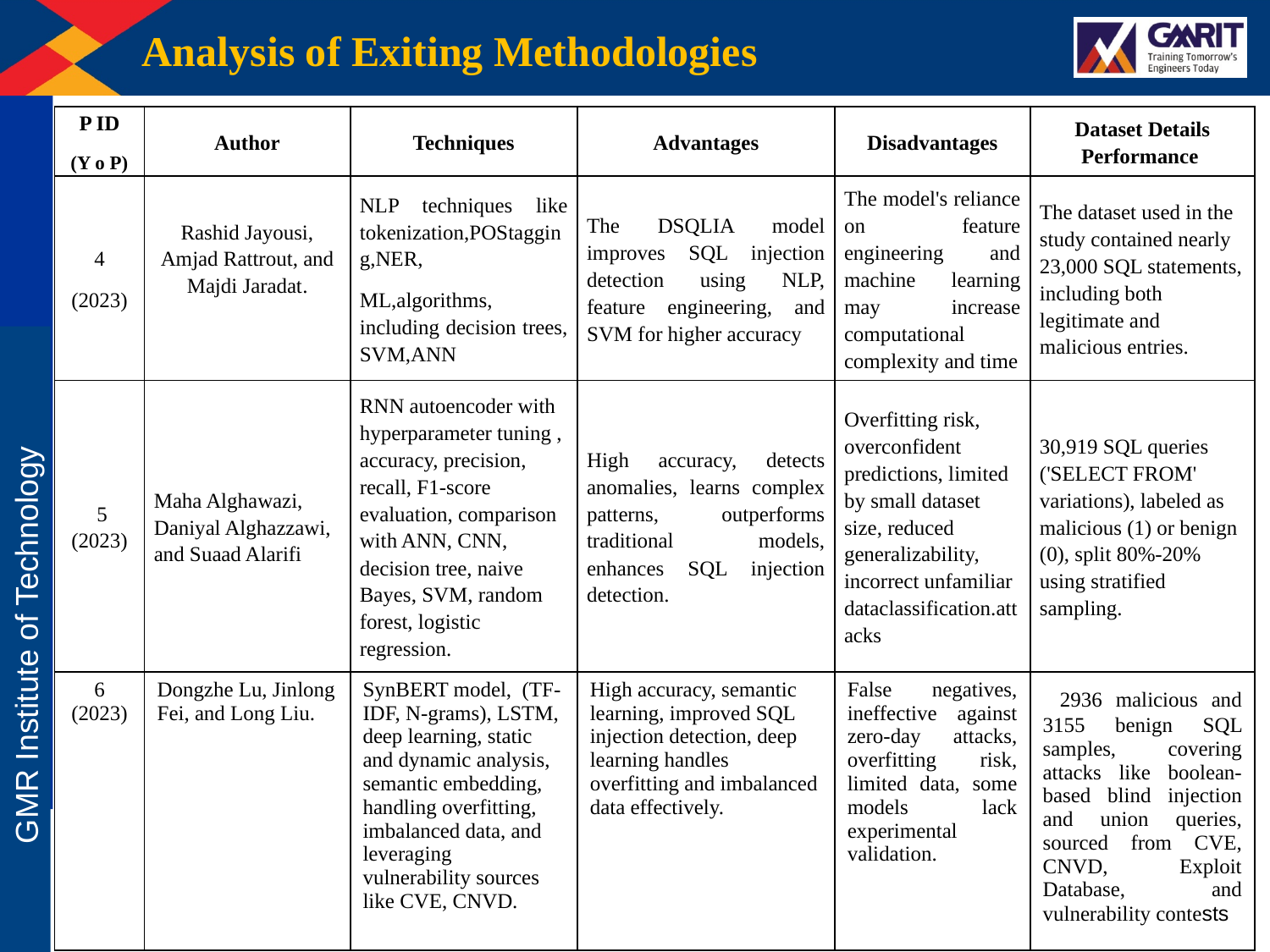

Analysis of Exiting Methodologies
| P ID (Y o P) | Author | Techniques | Advantages | Disadvantages | Dataset Details Performance |
| --- | --- | --- | --- | --- | --- |
| 4 (2023) | Rashid Jayousi, Amjad Rattrout, and Majdi Jaradat. | NLP techniques like tokenization,POStagging,NER, ML,algorithms, including decision trees, SVM,ANN | The DSQLIA model improves SQL injection detection using NLP, feature engineering, and SVM for higher accuracy | The model's reliance on feature engineering and machine learning may increase computational complexity and time | The dataset used in the study contained nearly 23,000 SQL statements, including both legitimate and malicious entries. |
| 5 (2023) | Maha Alghawazi, Daniyal Alghazzawi, and Suaad Alarifi | RNN autoencoder with hyperparameter tuning , accuracy, precision, recall, F1-score evaluation, comparison with ANN, CNN, decision tree, naive Bayes, SVM, random forest, logistic regression. | High accuracy, detects anomalies, learns complex patterns, outperforms traditional models, enhances SQL injection detection. | Overfitting risk, overconfident predictions, limited by small dataset size, reduced generalizability, incorrect unfamiliar dataclassification.attacks | 30,919 SQL queries ('SELECT FROM' variations), labeled as malicious (1) or benign (0), split 80%-20% using stratified sampling. |
| 6 (2023) | Dongzhe Lu, Jinlong Fei, and Long Liu. | SynBERT model, (TF-IDF, N-grams), LSTM, deep learning, static and dynamic analysis, semantic embedding, handling overfitting, imbalanced data, and leveraging vulnerability sources like CVE, CNVD. | High accuracy, semantic learning, improved SQL injection detection, deep learning handles overfitting and imbalanced data effectively. | False negatives, ineffective against zero-day attacks, overfitting risk, limited data, some models lack experimental validation. | 2936 malicious and 3155 benign SQL samples, covering attacks like boolean-based blind injection and union queries, sourced from CVE, CNVD, Exploit Database, and vulnerability contests |